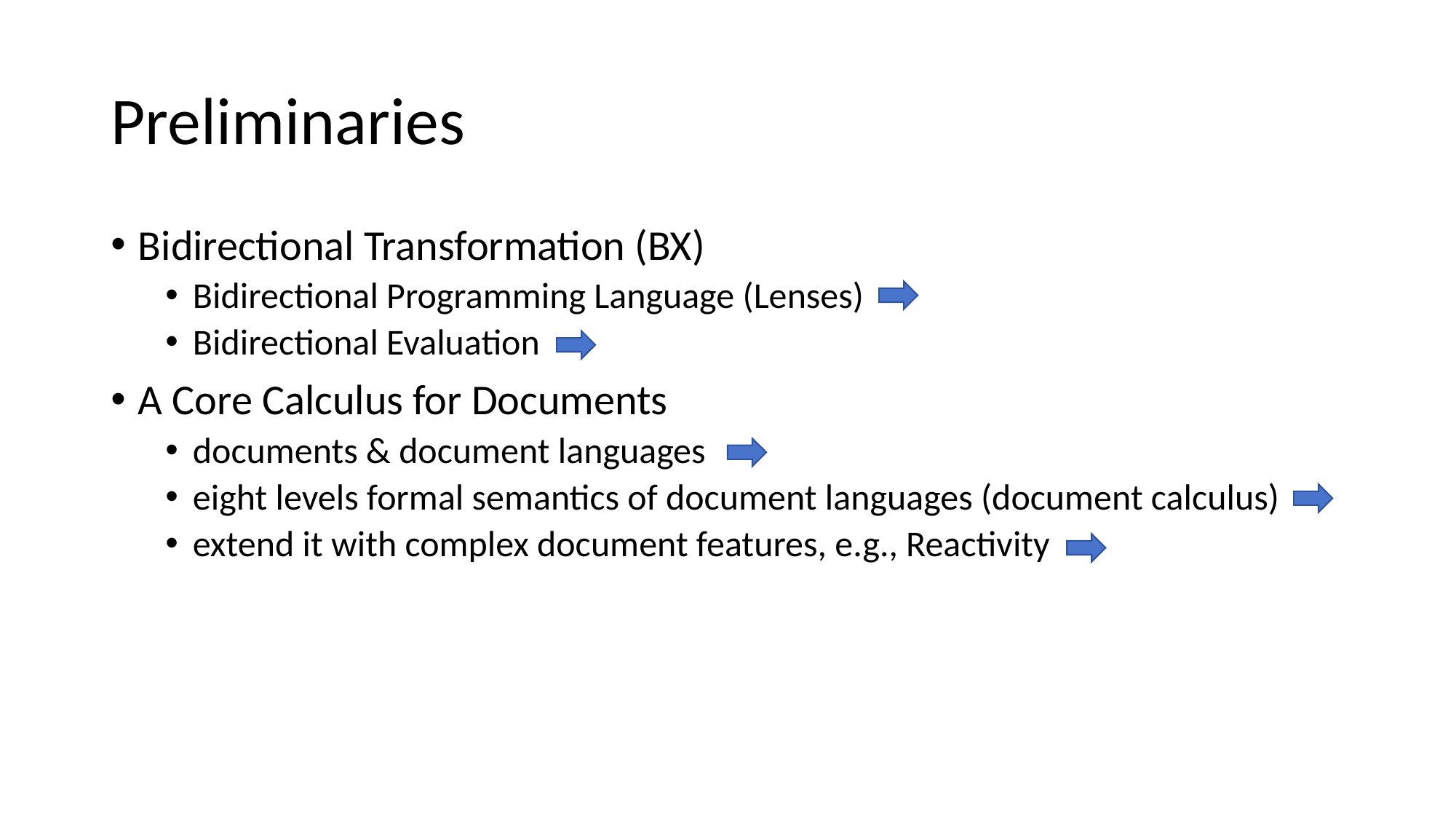

# Preliminaries
Bidirectional Transformation (BX)
Bidirectional Programming Language (Lenses)
Bidirectional Evaluation
A Core Calculus for Documents
documents & document languages
eight levels formal semantics of document languages (document calculus)
extend it with complex document features, e.g., Reactivity